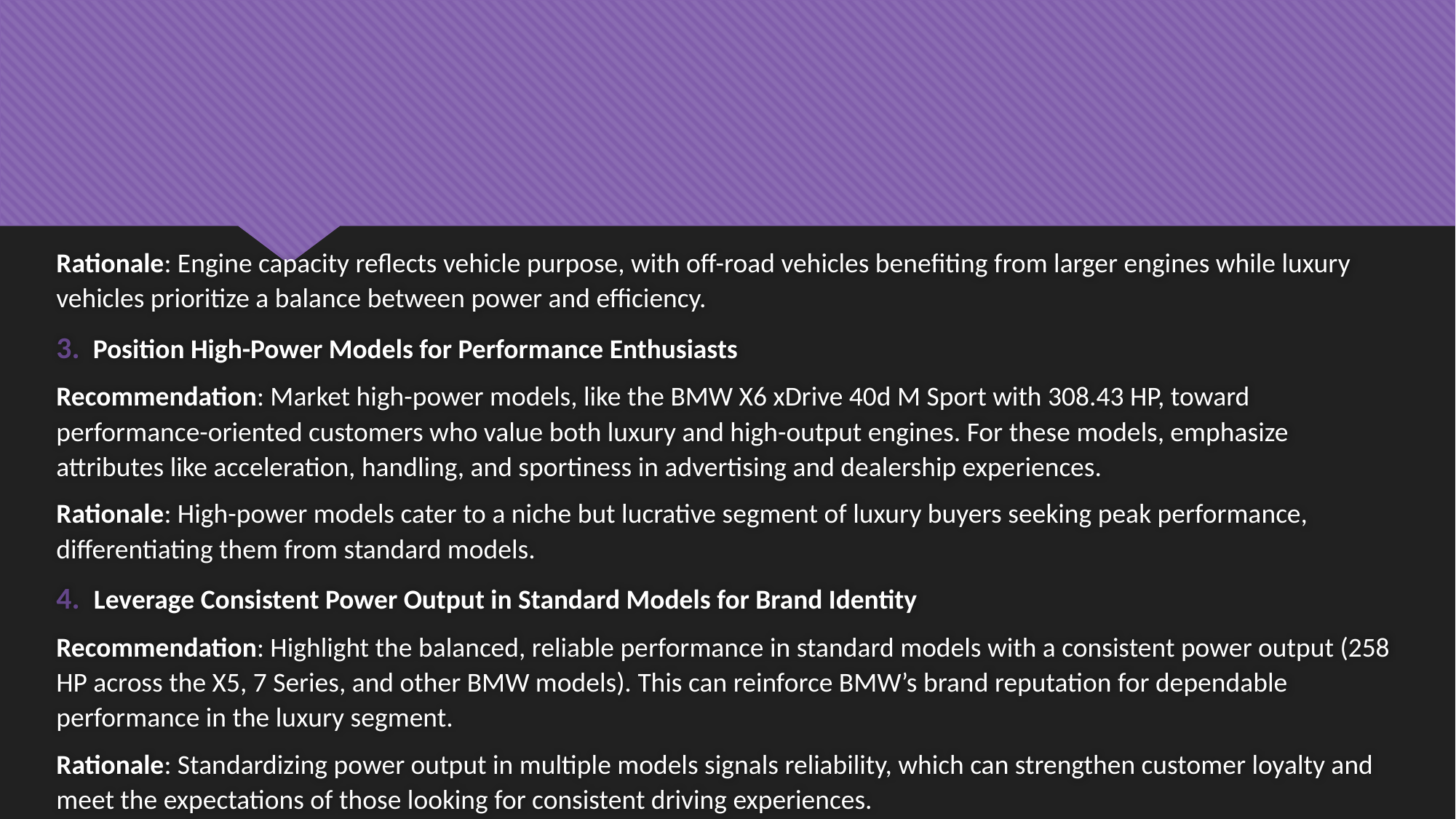

Rationale: Engine capacity reflects vehicle purpose, with off-road vehicles benefiting from larger engines while luxury vehicles prioritize a balance between power and efficiency.
3.  Position High-Power Models for Performance Enthusiasts
Recommendation: Market high-power models, like the BMW X6 xDrive 40d M Sport with 308.43 HP, toward performance-oriented customers who value both luxury and high-output engines. For these models, emphasize attributes like acceleration, handling, and sportiness in advertising and dealership experiences.
Rationale: High-power models cater to a niche but lucrative segment of luxury buyers seeking peak performance, differentiating them from standard models.
4.  Leverage Consistent Power Output in Standard Models for Brand Identity
Recommendation: Highlight the balanced, reliable performance in standard models with a consistent power output (258 HP across the X5, 7 Series, and other BMW models). This can reinforce BMW’s brand reputation for dependable performance in the luxury segment.
Rationale: Standardizing power output in multiple models signals reliability, which can strengthen customer loyalty and meet the expectations of those looking for consistent driving experiences.